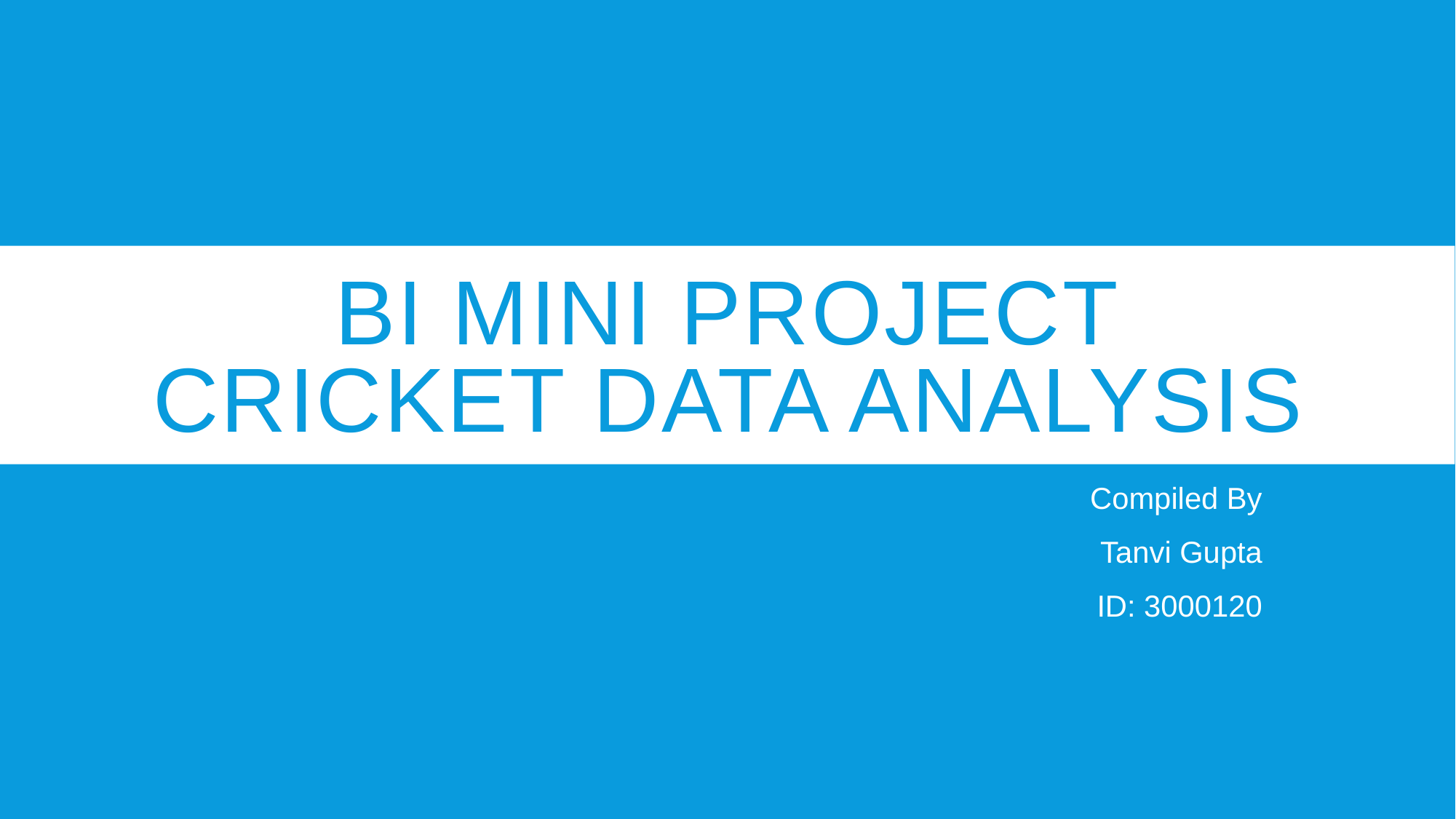

# BI Mini Project Cricket DATA analysis
 Compiled By
Tanvi Gupta
ID: 3000120